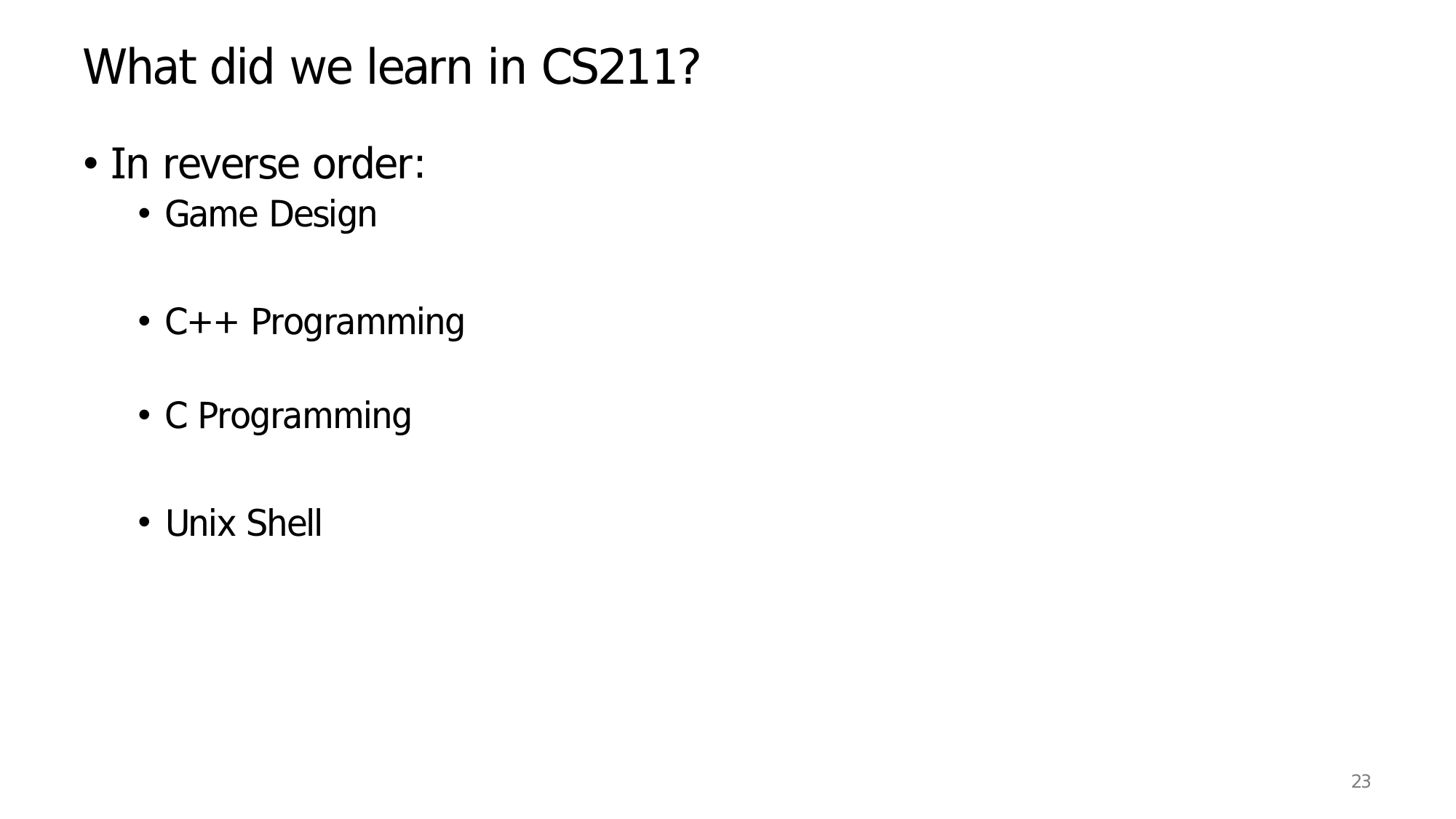

# What did we learn in CS211?
In reverse order:
Game Design

C++ Programming

C Programming

Unix Shell
23